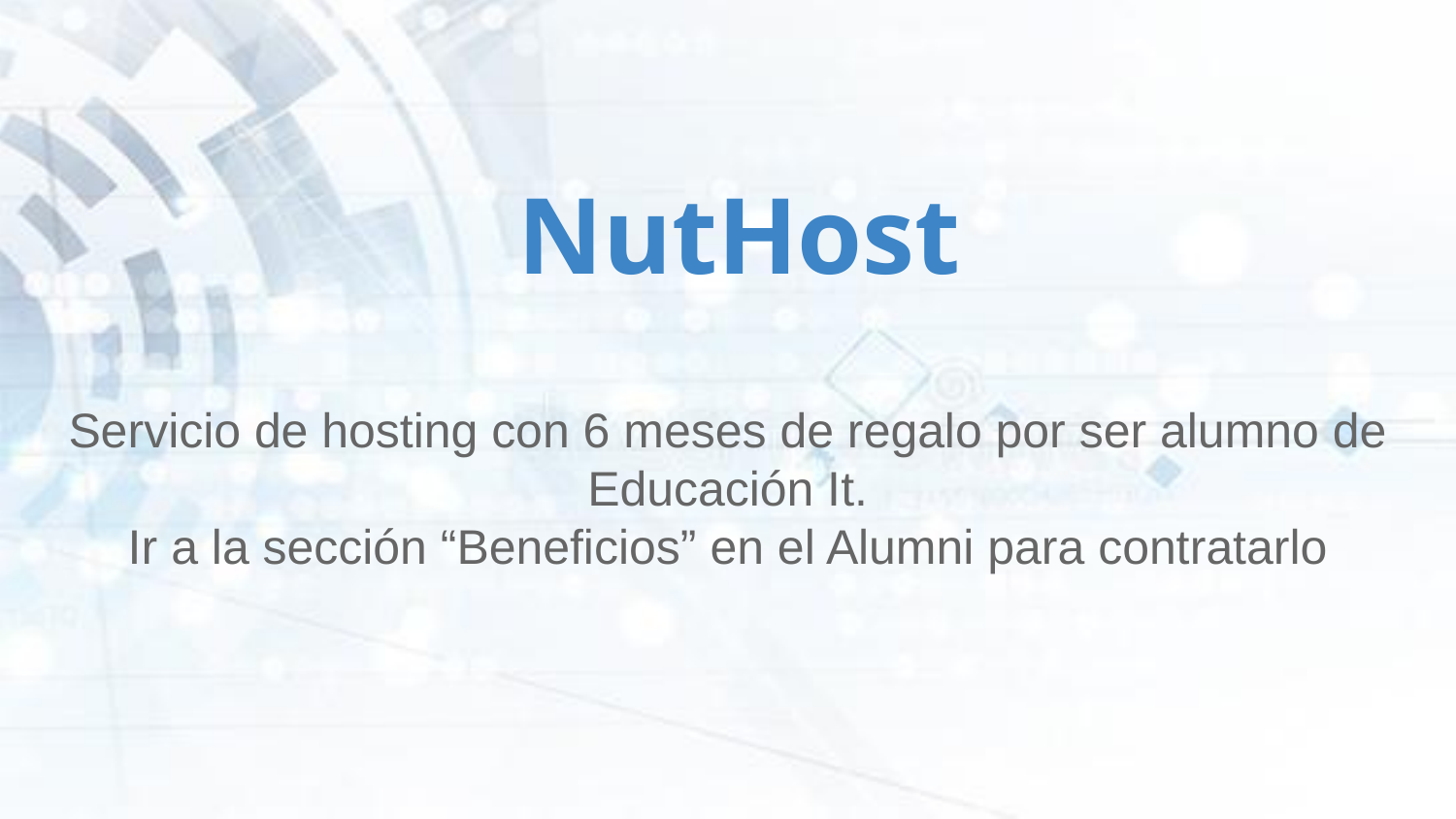

# NutHost
Servicio de hosting con 6 meses de regalo por ser alumno de Educación It.
Ir a la sección “Beneficios” en el Alumni para contratarlo